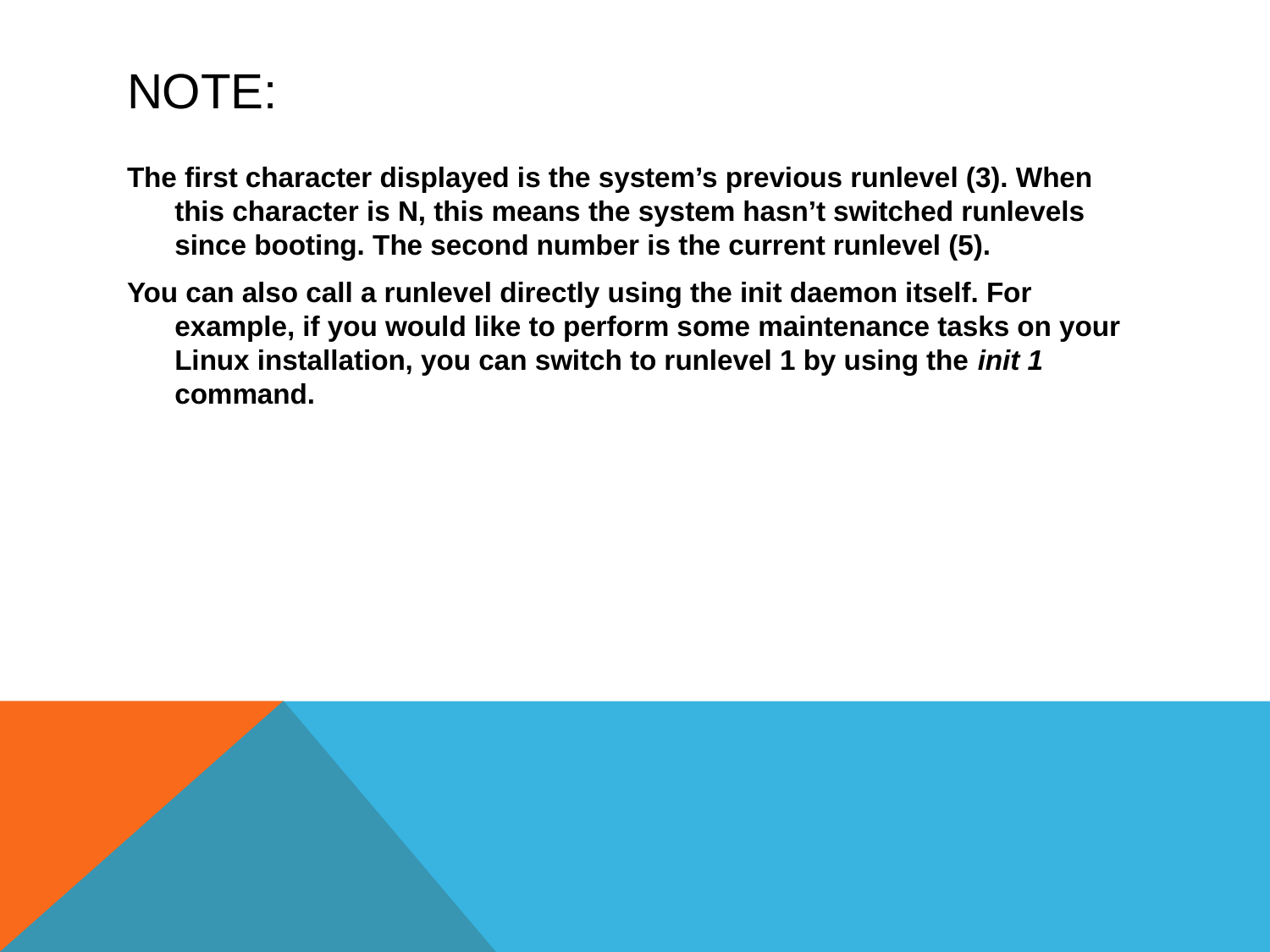

# Note:
The first character displayed is the system’s previous runlevel (3). When this character is N, this means the system hasn’t switched runlevels since booting. The second number is the current runlevel (5).
You can also call a runlevel directly using the init daemon itself. For example, if you would like to perform some maintenance tasks on your Linux installation, you can switch to runlevel 1 by using the init 1 command.